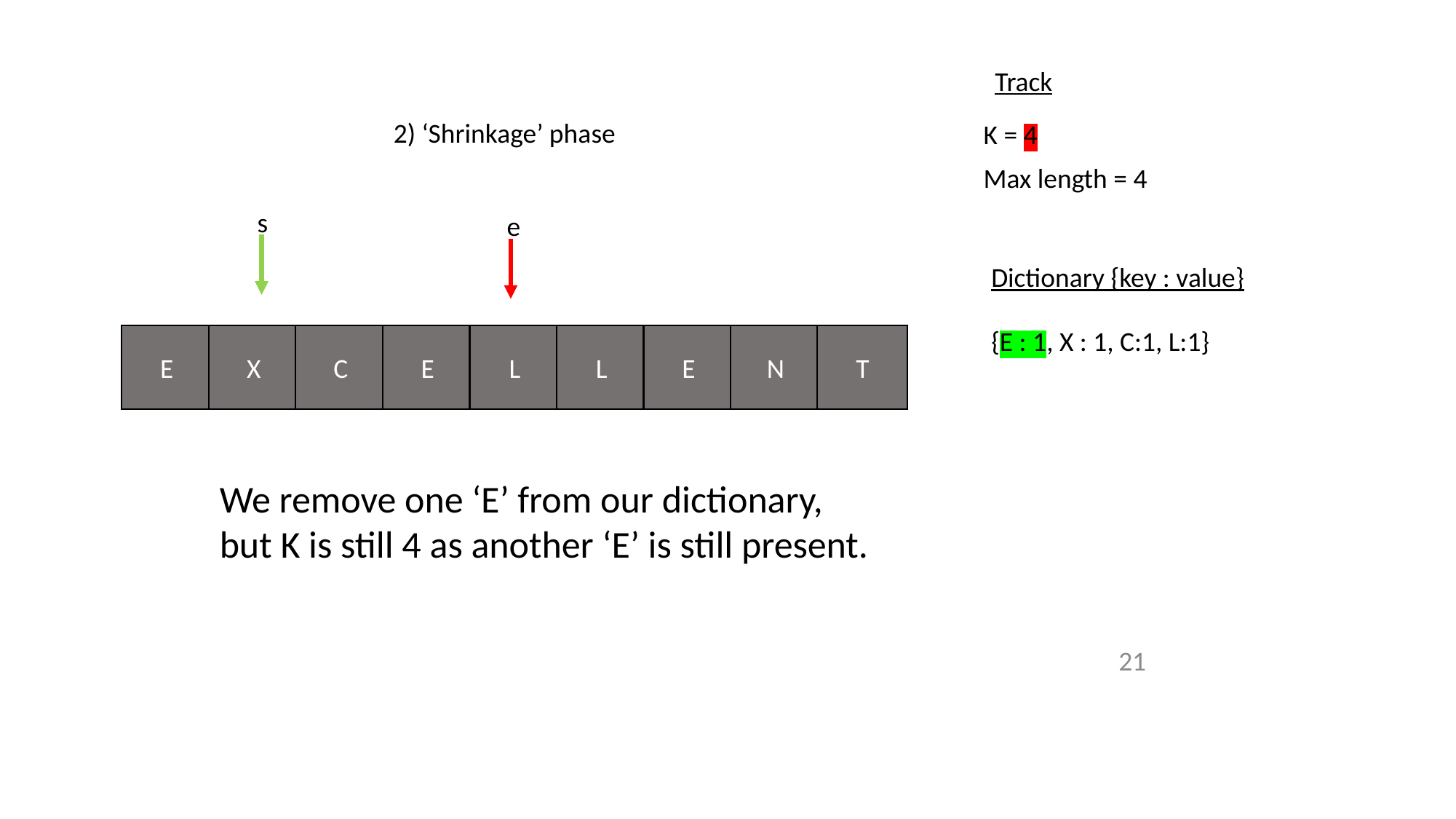

Track
2) ‘Shrinkage’ phase
K = 4
Max length = 4
s
e
Dictionary {key : value}
{E : 1, X : 1, C:1, L:1}
X
T
E
N
L
L
E
C
E
We remove one ‘E’ from our dictionary, but K is still 4 as another ‘E’ is still present.
21